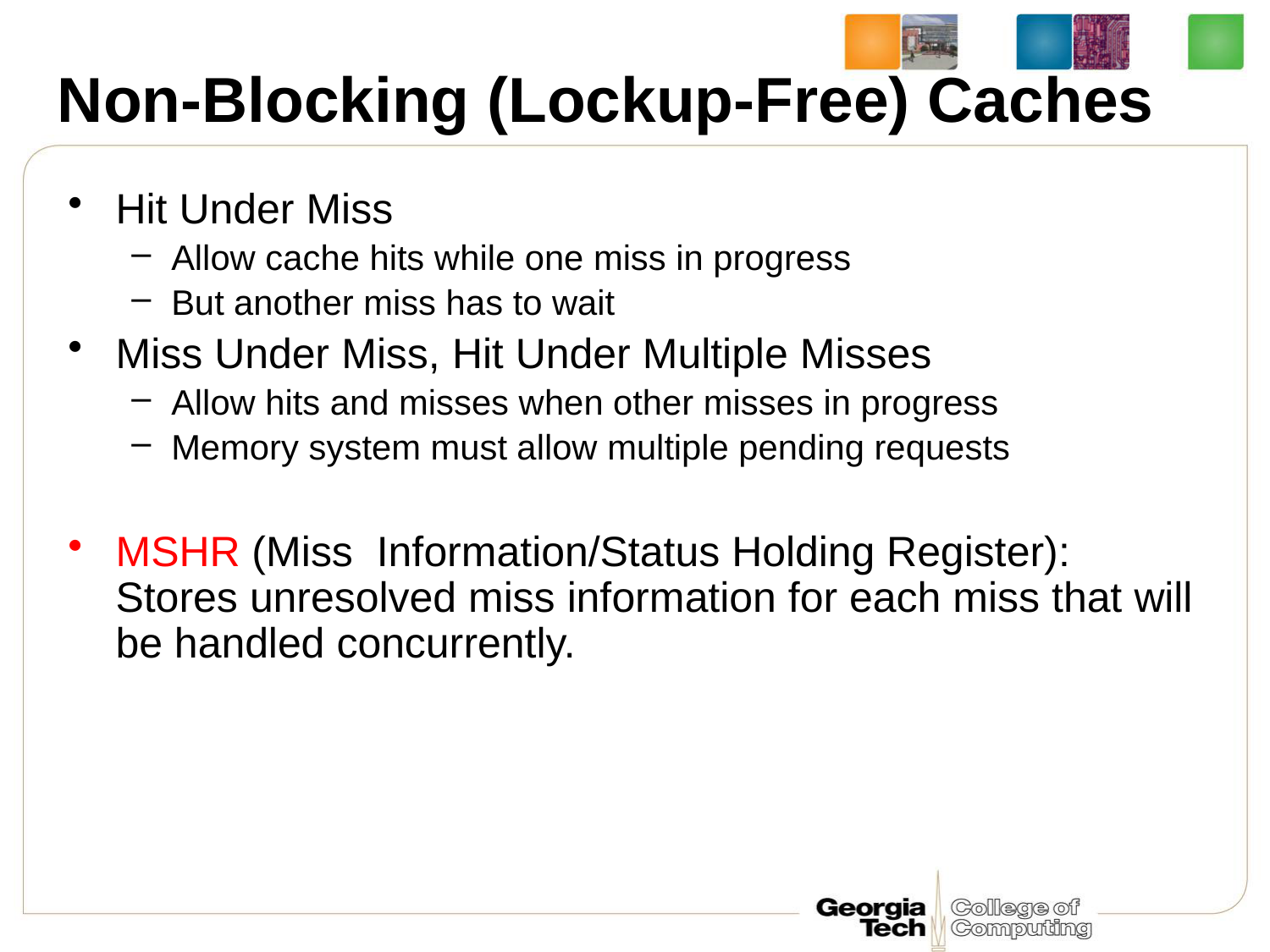

# Non-Blocking (Lockup-Free) Caches
Hit Under Miss
Allow cache hits while one miss in progress
But another miss has to wait
Miss Under Miss, Hit Under Multiple Misses
Allow hits and misses when other misses in progress
Memory system must allow multiple pending requests

MSHR (Miss  Information/Status Holding Register): Stores unresolved miss information for each miss that will be handled concurrently.